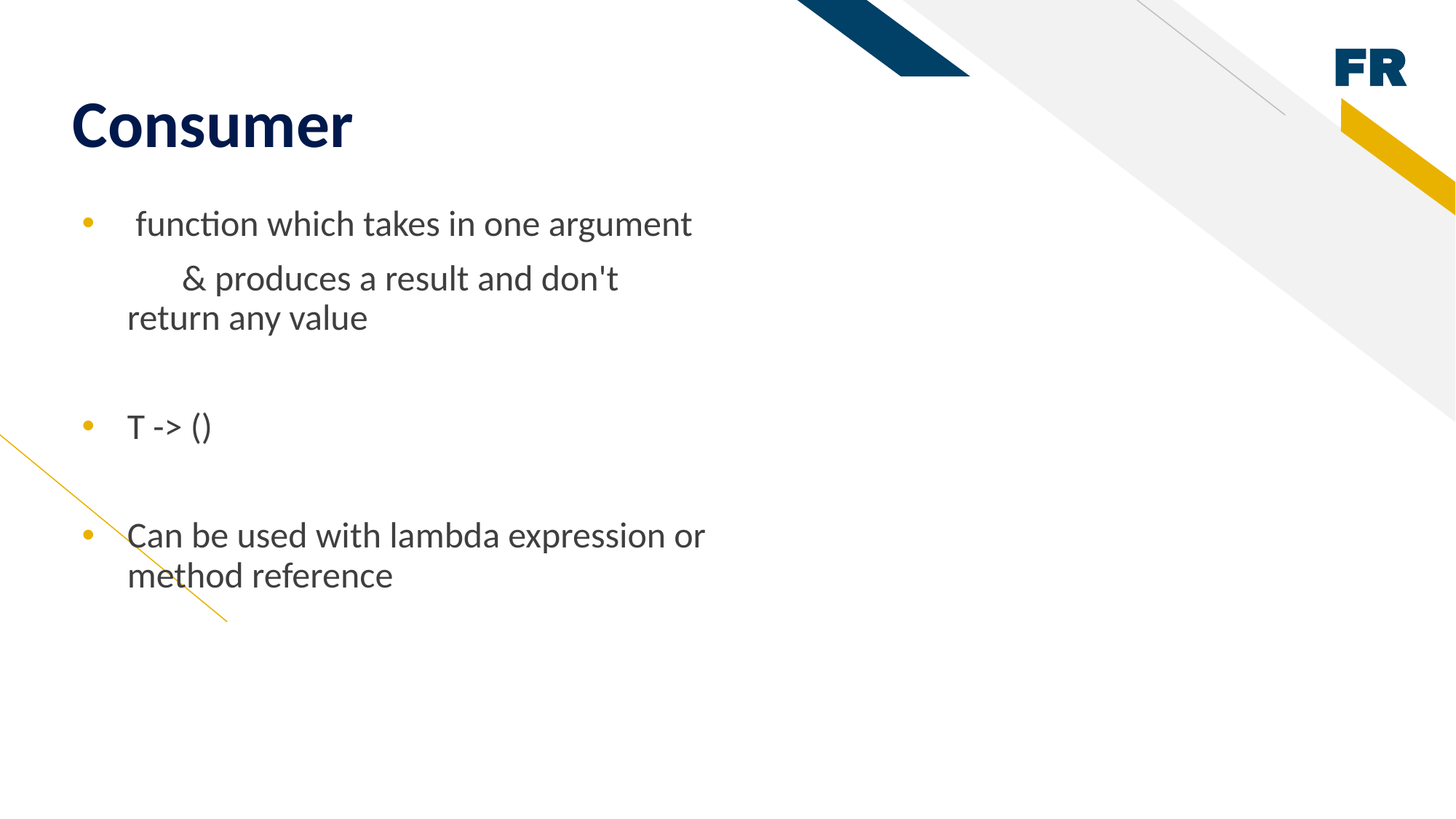

# Consumer
 function which takes in one argument
& produces a result and don't return any value

T -> ()

Can be used with lambda expression or method reference